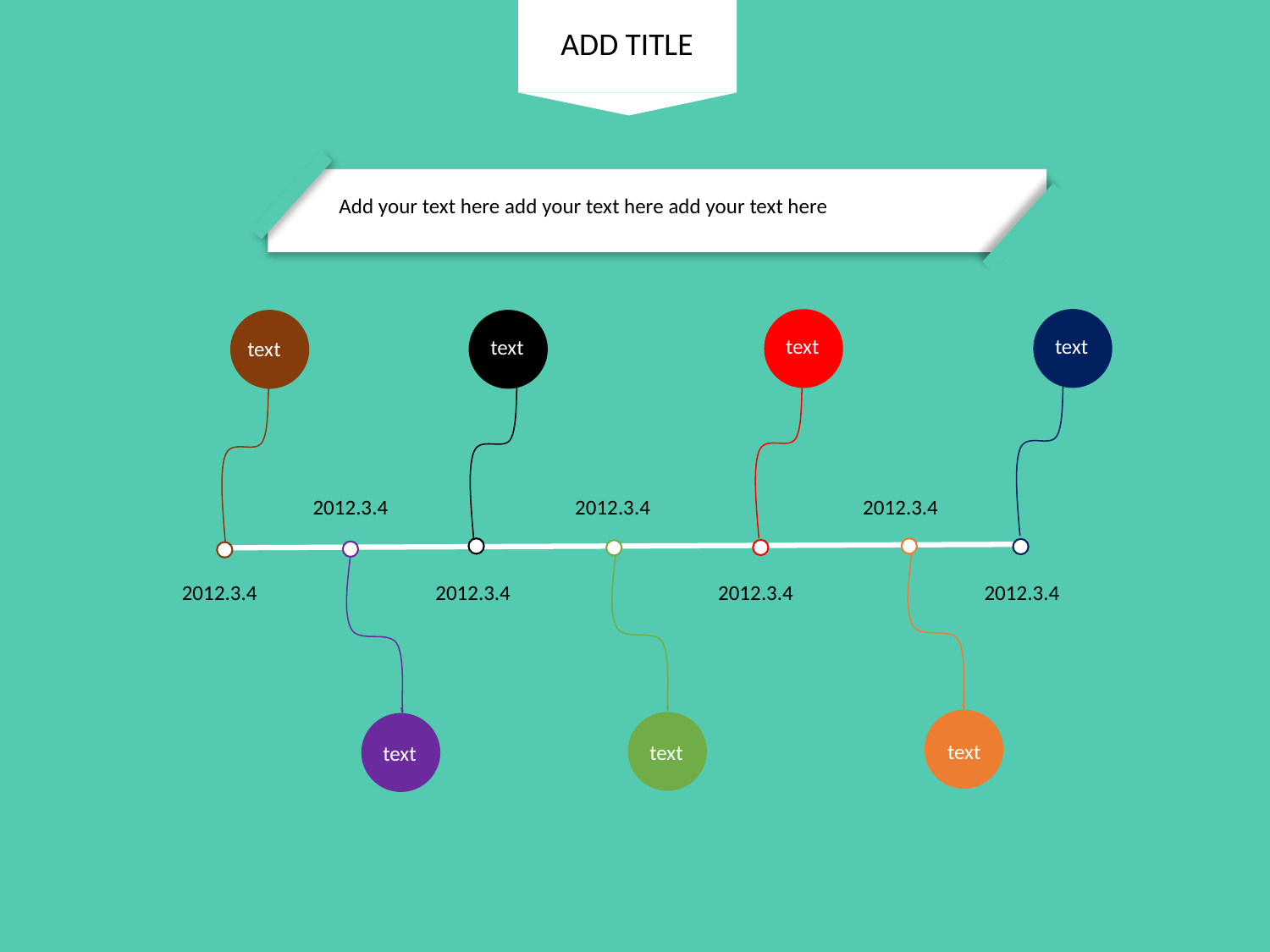

ADD TITLE

Add your text here add your text here add your text here

text
text
text
text
2012.3.4
2012.3.4
2012.3.4

2012.3.4
2012.3.4
2012.3.4
2012.3.4
text
text
text